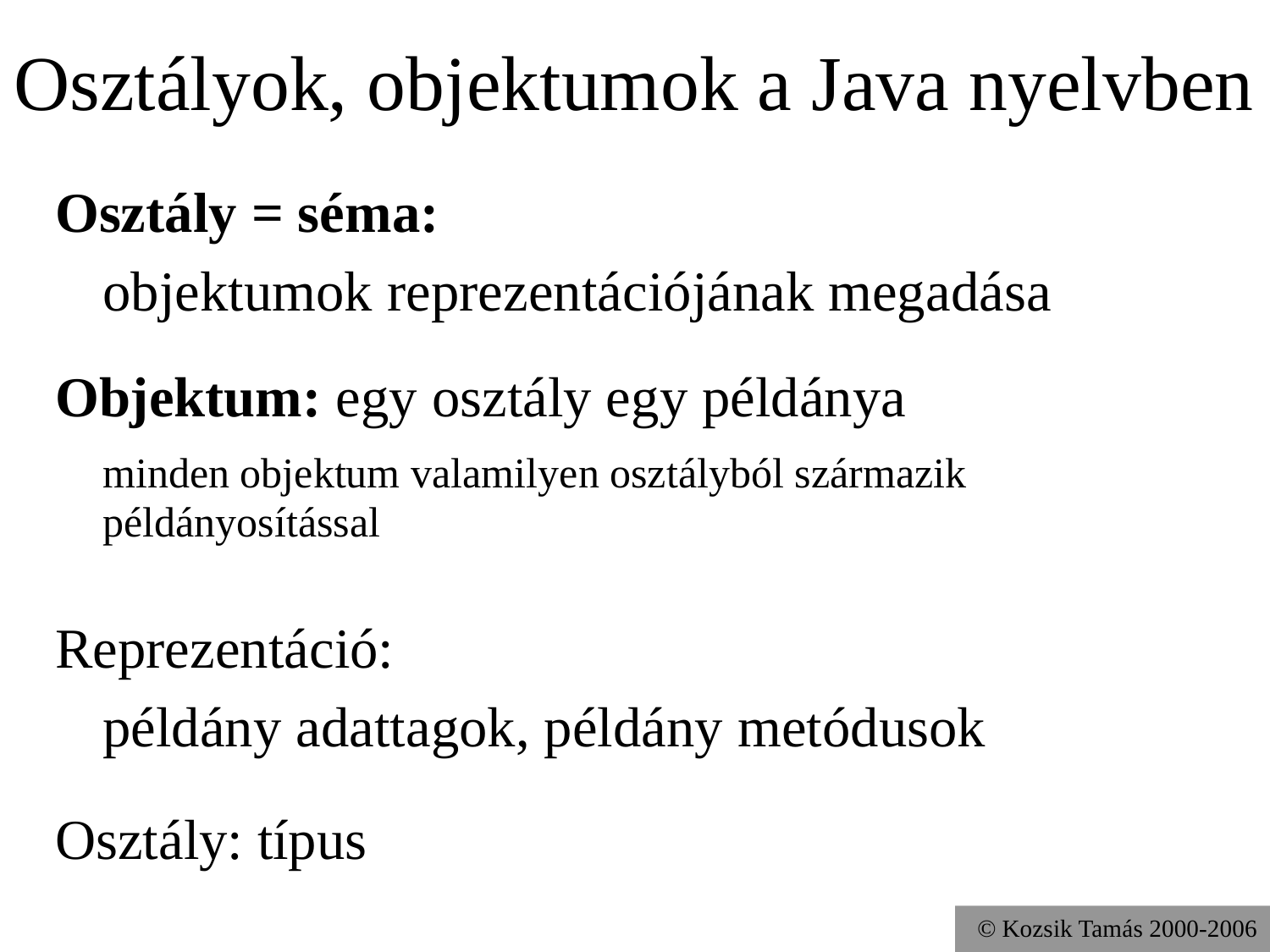

# Osztályok, objektumok a Java nyelvben
Osztály = séma:
	objektumok reprezentációjának megadása
Objektum: egy osztály egy példánya
	minden objektum valamilyen osztályból származik példányosítással
Reprezentáció:
	példány adattagok, példány metódusok
Osztály: típus
© Kozsik Tamás 2000-2006